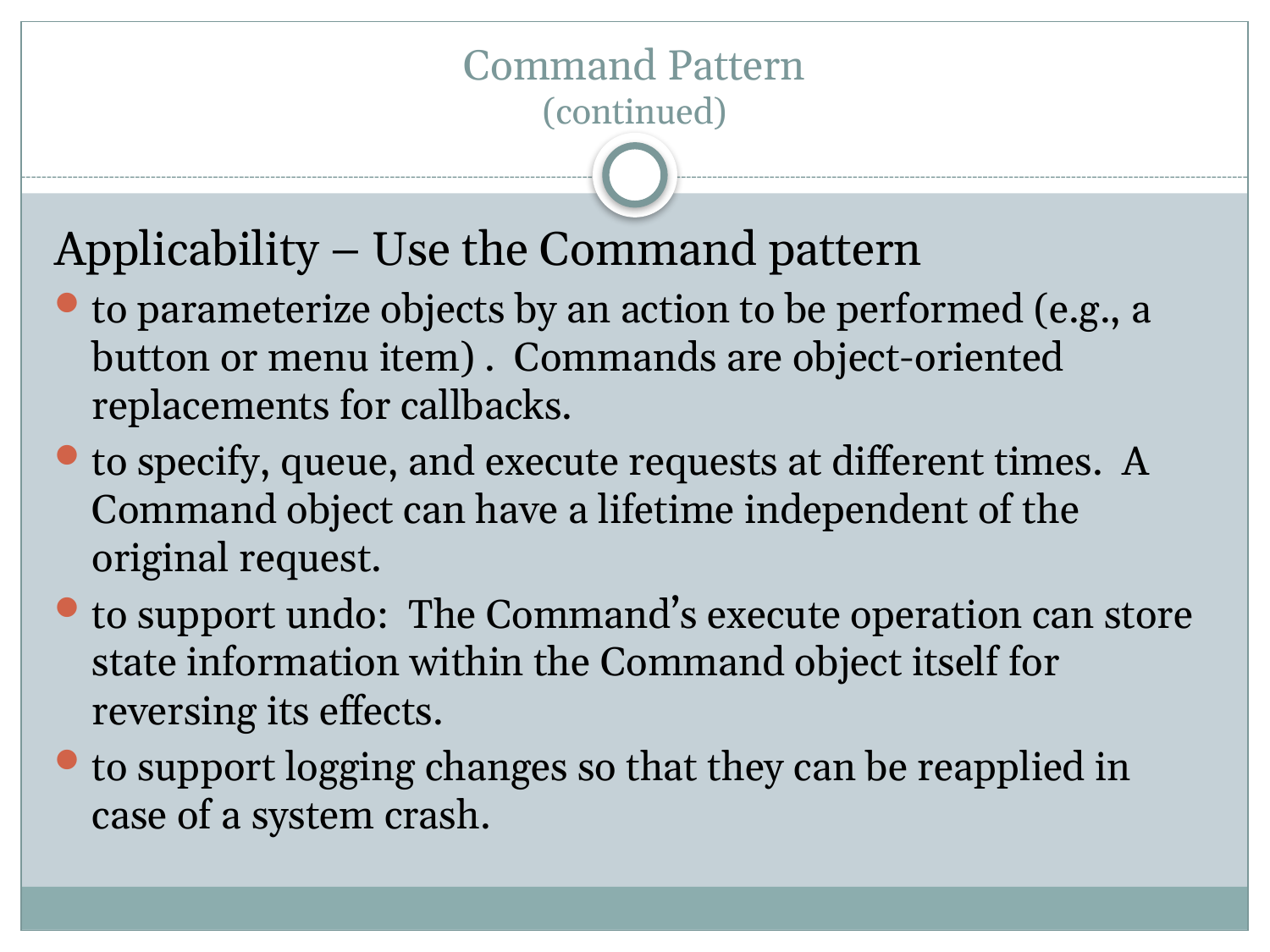

# Command Pattern (continued)
Applicability – Use the Command pattern
to parameterize objects by an action to be performed (e.g., a button or menu item) .  Commands are object-oriented replacements for callbacks.
to specify, queue, and execute requests at different times.  A Command object can have a lifetime independent of the original request.
to support undo:  The Command’s execute operation can store state information within the Command object itself for reversing its effects.
to support logging changes so that they can be reapplied in case of a system crash.